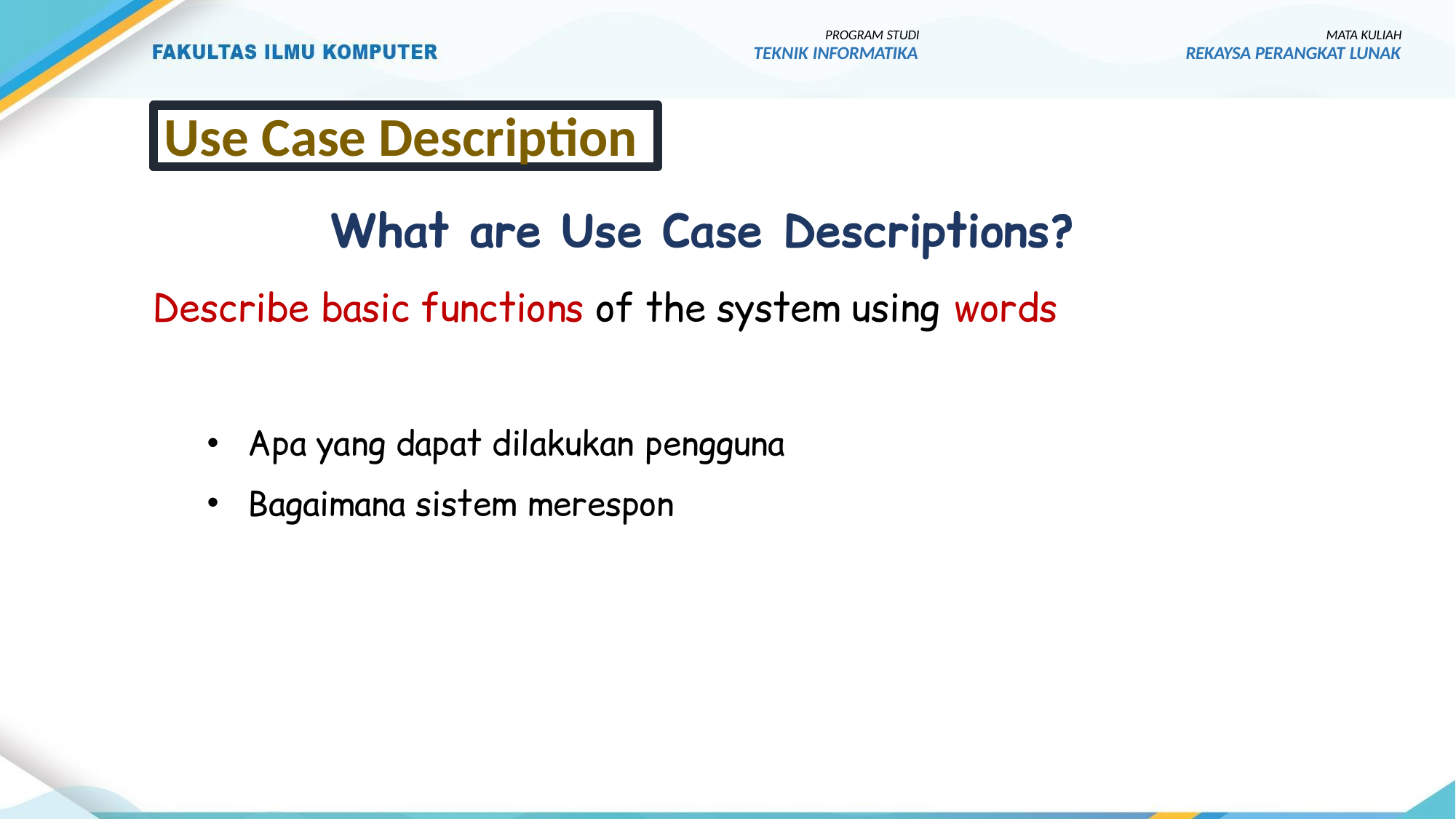

PROGRAM STUDI
TEKNIK INFORMATIKA
MATA KULIAH
REKAYSA PERANGKAT LUNAK
Use Case Description
What are Use Case Descriptions?
Describe basic functions of the system using words

Apa yang dapat dilakukan pengguna
Bagaimana sistem merespon